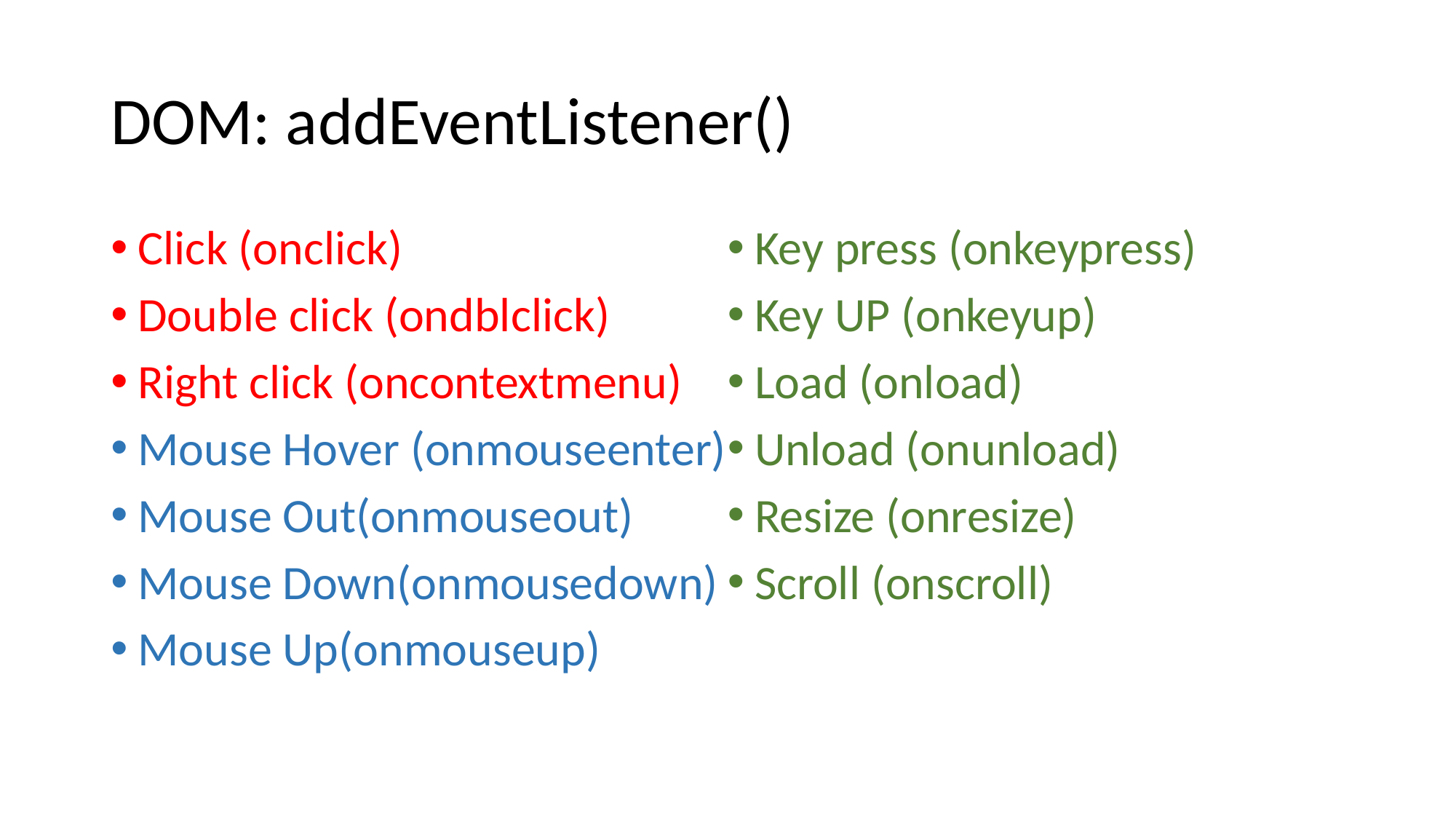

# DOM: addEventListener()
Click (onclick)
Double click (ondblclick)
Right click (oncontextmenu)
Mouse Hover (onmouseenter)
Mouse Out(onmouseout)
Mouse Down(onmousedown)
Mouse Up(onmouseup)
Key press (onkeypress)
Key UP (onkeyup)
Load (onload)
Unload (onunload)
Resize (onresize)
Scroll (onscroll)